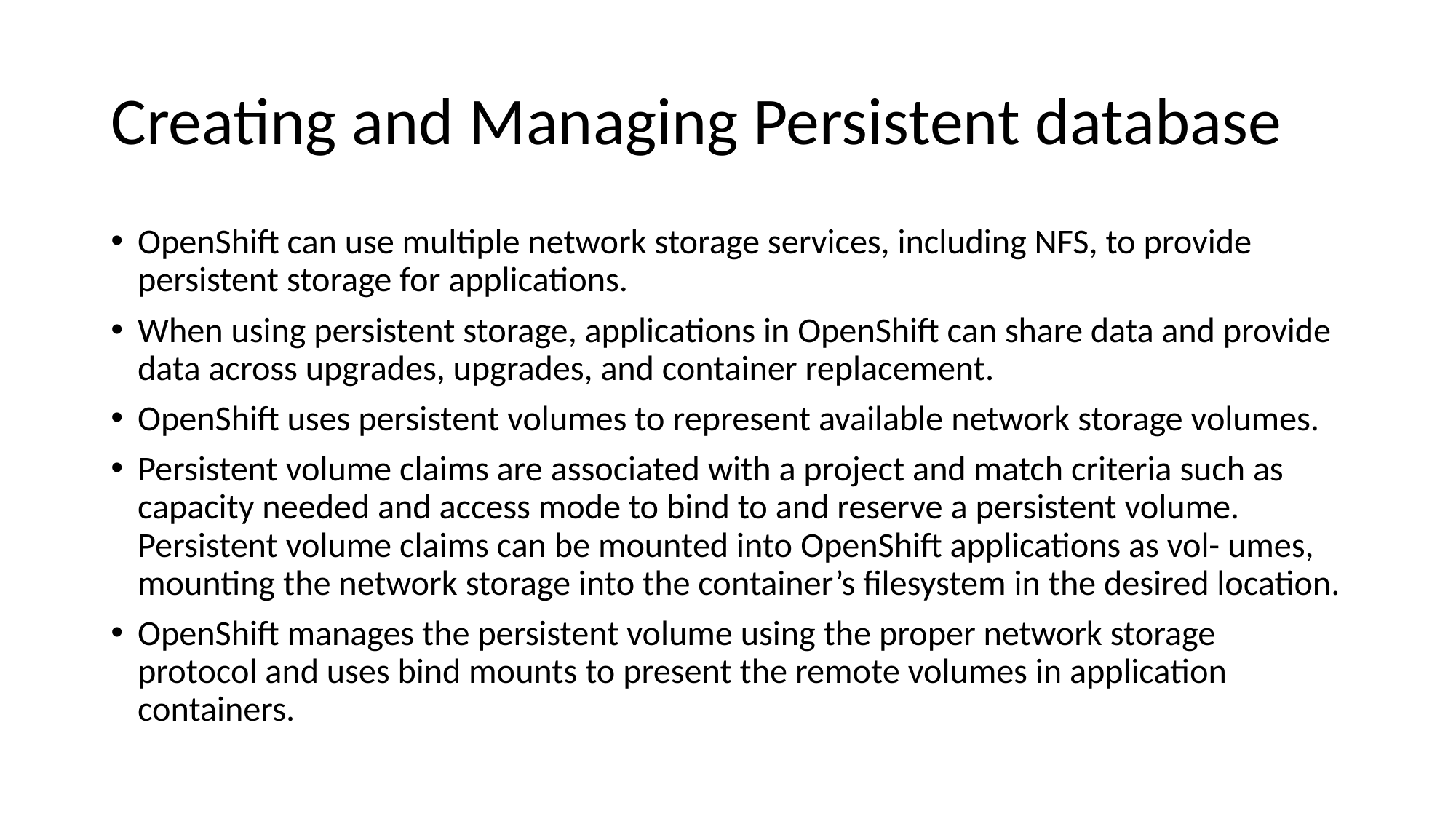

# Creating and Managing Persistent database
OpenShift can use multiple network storage services, including NFS, to provide persistent storage for applications.
When using persistent storage, applications in OpenShift can share data and provide data across upgrades, upgrades, and container replacement.
OpenShift uses persistent volumes to represent available network storage volumes.
Persistent volume claims are associated with a project and match criteria such as capacity needed and access mode to bind to and reserve a persistent volume. Persistent volume claims can be mounted into OpenShift applications as vol- umes, mounting the network storage into the container’s filesystem in the desired location.
OpenShift manages the persistent volume using the proper network storage protocol and uses bind mounts to present the remote volumes in application containers.